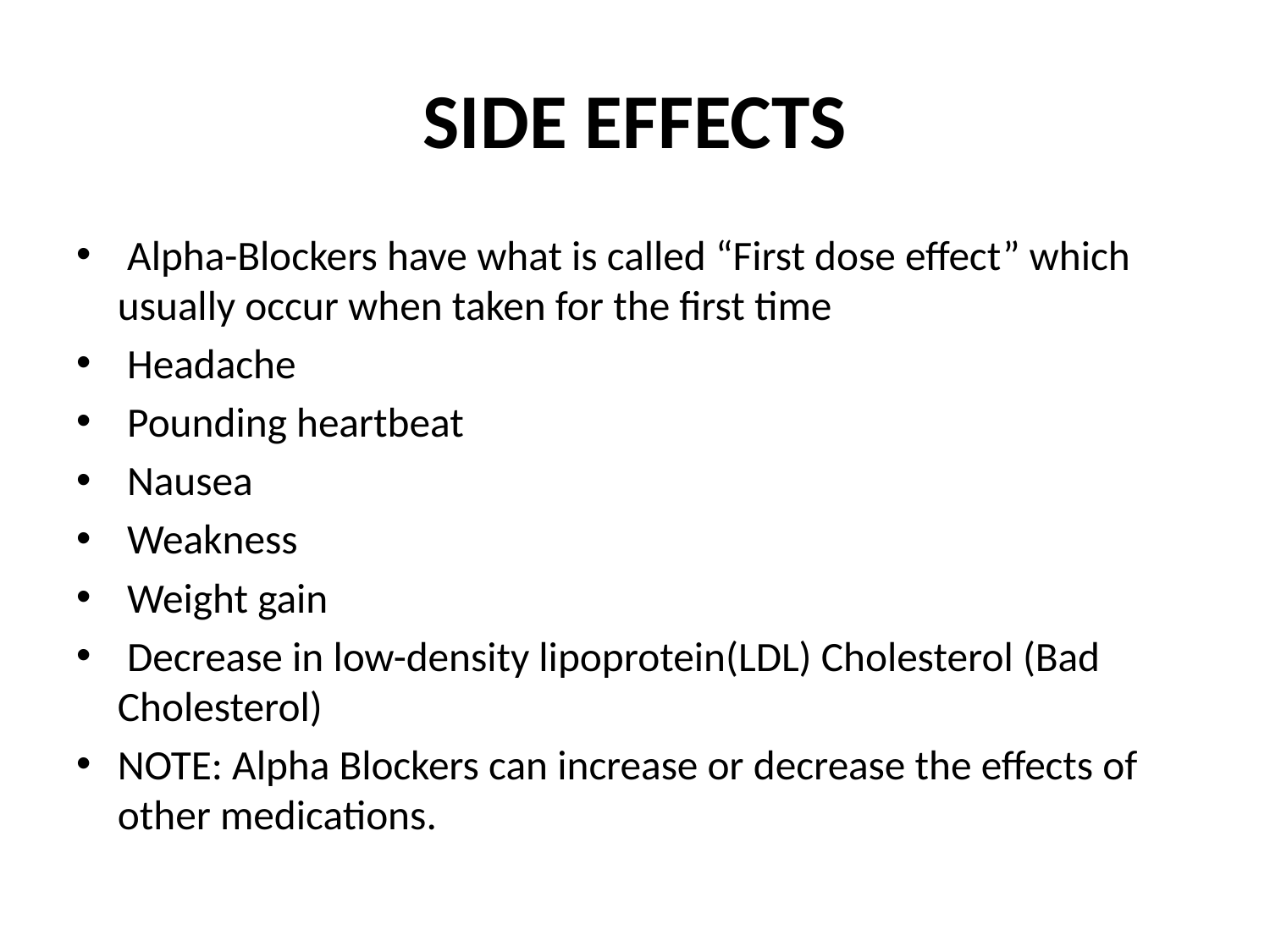

# SIDE EFFECTS
 Alpha-Blockers have what is called “First dose effect” which usually occur when taken for the first time
 Headache
 Pounding heartbeat
 Nausea
 Weakness
 Weight gain
 Decrease in low-density lipoprotein(LDL) Cholesterol (Bad Cholesterol)
NOTE: Alpha Blockers can increase or decrease the effects of other medications.